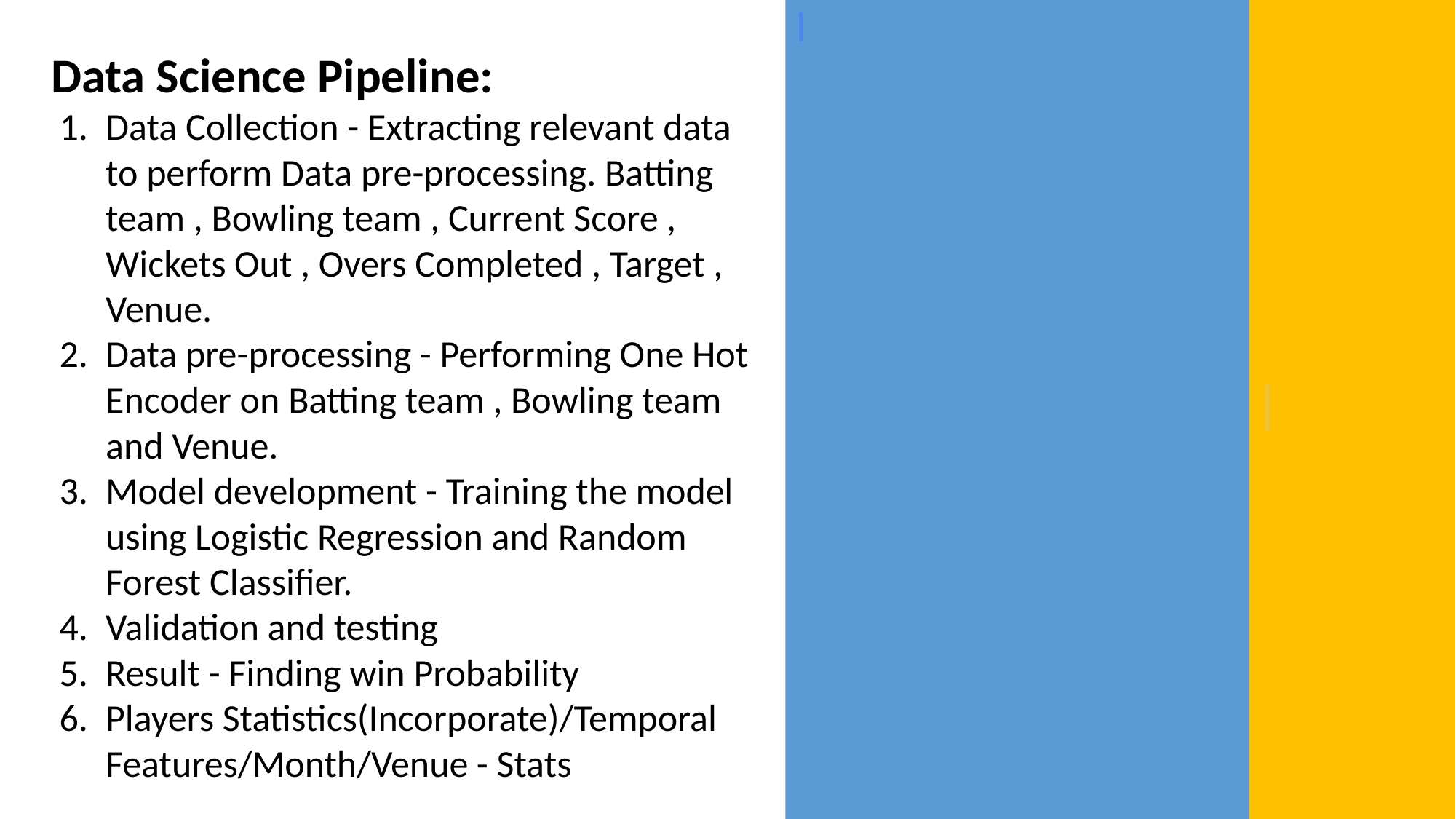

l
# l
Data Science Pipeline:
Data Collection - Extracting relevant data to perform Data pre-processing. Batting team , Bowling team , Current Score , Wickets Out , Overs Completed , Target , Venue.
Data pre-processing - Performing One Hot Encoder on Batting team , Bowling team and Venue.
Model development - Training the model using Logistic Regression and Random Forest Classifier.
Validation and testing
Result - Finding win Probability
Players Statistics(Incorporate)/Temporal Features/Month/Venue - Stats